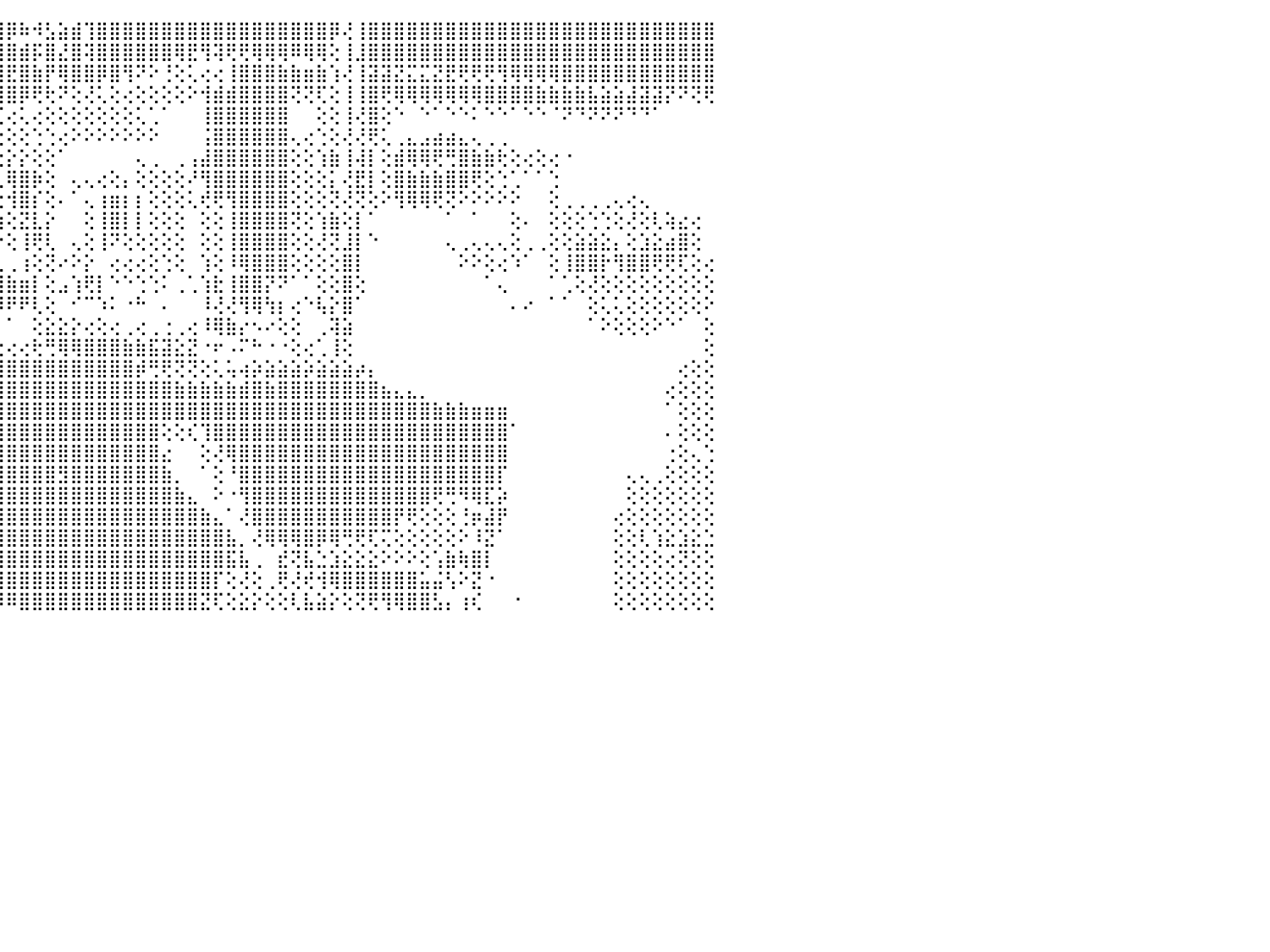

⠀⠀⠀⠀⠁⠜⠝⢿⣿⣿⣿⣿⣿⣿⣿⣿⣿⣿⣿⣿⣿⣿⣝⣿⣿⣿⣿⣿⣿⣿⣿⣿⢿⢫⢕⣿⡇⢹⣕⣧⢕⢸⣧⢄⣿⡿⠷⠺⣣⣵⣾⢹⣿⣿⣿⣿⣿⣿⣿⣿⣿⣿⣿⣿⣿⣿⣿⣿⣿⣿⡿⢜⢸⣿⣿⣿⣿⣿⣿⣿⣿⣿⣿⣿⣿⣿⣿⣿⣿⣿⣿⣿⣿⣿⣿⣿⣿⣿⣿⣿⠀
⠀⠀⠀⠀⠀⠀⠀⠀⠜⢻⣿⣿⣿⣿⣿⣿⣿⣿⣿⣿⣿⢿⣿⣿⣿⣿⣿⣿⣿⣿⣏⢕⢑⢸⣇⡿⠗⣺⡿⣿⢕⣸⡟⡚⢿⣿⣾⡯⣿⣜⣿⢽⣿⣿⣿⣿⣿⣿⢿⣟⢻⢽⢟⢟⢿⢿⢿⠿⢿⢿⢕⢸⣸⣿⣿⣿⣿⣿⣿⣿⣿⣿⣿⣿⣿⣿⣿⣿⣿⣿⣿⣿⣿⣿⣿⣿⣿⣿⣿⣿⠀
⠀⠀⠀⠀⠀⠀⠀⠀⠀⠜⣿⣿⣿⣿⣿⣿⣿⣿⣿⣿⣿⣿⣿⣿⣿⣿⣿⣿⣿⣿⣿⡇⢱⢯⡅⣟⣇⡹⢗⣝⣵⣷⣿⣿⣿⣟⣿⣷⡟⢿⣿⣿⡿⣿⢻⠝⠕⢘⢕⢅⢔⢔⢸⣿⣿⣿⣷⣷⣶⣷⢱⢜⢸⣽⣽⣝⣍⣍⣝⣟⢟⢟⢟⢻⢿⢿⢿⢿⣿⣿⣿⣿⣿⣿⣿⣿⣿⣿⣿⣿⠀
⠀⢀⢀⢀⢄⢄⢄⢄⢄⢀⢸⣿⣿⣿⣿⣿⣿⣿⣿⣿⣿⣿⣿⣿⣿⣿⣿⣿⣿⣿⣿⡇⣸⢸⣗⣿⣵⢾⣿⣿⣿⣿⣿⣿⣿⣿⡿⢟⢗⠝⢕⢜⢅⢕⢔⢕⢕⢕⢕⠕⢺⣾⣾⣿⣿⣿⣿⢝⢝⢏⢕⢸⢸⣿⢟⢿⢿⢿⢿⢿⢿⢿⣿⣿⣿⣿⣷⣷⣷⣷⣧⣵⣵⣼⣽⣽⡝⠝⢝⢟⠀
⠕⢕⢕⢕⢕⢱⣿⡿⢿⢿⣿⣿⣿⣿⣿⣿⣿⣿⣿⣿⣿⣿⣿⢿⡿⣿⢿⢟⢹⢿⣿⣽⣷⣾⣿⢿⣿⢼⣿⣿⢿⢿⢻⠟⢋⢔⢅⢔⢕⢕⢕⢕⢕⢕⢕⢅⢁⠁⠀⠀⢸⣿⣿⣿⣿⣿⣿⠀⠀⢕⢕⢸⢜⣿⢕⠑⠀⠑⠁⠑⠑⠅⠑⠑⠁⠑⠑⠈⠝⠙⠝⠝⠝⠙⠙⠁⠀⠀⠀⠀⠀
⢕⢕⢕⢱⣔⣕⢏⢕⠱⢕⢸⣿⣿⣿⣿⣿⣿⣿⢿⢿⢿⣿⡝⢞⢝⢝⢕⠕⢕⢸⣿⣿⣿⣿⢿⢏⠟⢝⢑⢅⢅⢔⢕⠕⢕⢕⢕⢑⢑⢔⠕⠕⠕⠕⠕⠕⠕⠀⠀⠀⢨⣿⣿⣿⣿⣿⣿⢄⢔⢑⢕⢜⢜⢟⢅⢀⣄⣠⣴⣴⣄⢄⢀⢀⠀⠀⠀⠀⠀⠀⠀⠀⠀⠀⠀⠀⠀⠀⠀⠀⠀
⣷⣷⣷⡿⣿⣿⣿⣷⣵⢇⣜⡾⢹⢝⢝⢿⢿⠿⣿⣿⣿⣿⡇⢕⢕⢕⢕⢑⢕⢕⢟⢛⢕⢅⢕⢔⢕⠑⠑⠅⠕⠕⠕⠕⢕⡕⡕⢕⢕⠁⠀⠀⠀⠀⠀⢄⢀⠀⢀⢠⣼⣿⣿⣿⣿⣿⣿⢕⢕⢱⣷⢸⢼⡇⢕⣾⢿⢿⢟⢛⣿⣷⣷⢗⢕⢔⢕⢔⠐⠀⠀⠀⠀⠀⠀⠀⠀⠀⠀⠀⠀
⢟⢻⠿⢕⢕⢕⢕⢝⢿⢎⡽⢇⢕⢕⢕⢕⢕⢕⢝⢟⢹⣷⣧⢕⠅⠑⢁⢁⠕⢕⢑⠑⢕⢕⢑⠱⢕⢔⢀⠀⠀⠀⢀⡀⢄⢿⣿⡷⢕⠀⢄⢄⢔⢕⡄⢕⢕⢕⢕⠜⢻⣿⣿⣿⣿⣿⣿⢕⢕⢕⡅⢜⣟⡇⢕⣿⣷⣷⣷⣿⣿⢟⢕⢑⢁⠁⠁⢑⠀⠀⠀⠀⠀⠀⠀⠀⠀⠀⠀⠀⠀
⢕⢕⢕⢕⢕⢕⢕⢕⢡⢵⢕⢱⢕⢕⢕⢕⢼⢕⢕⢕⢕⢕⣷⣿⢳⢗⢇⢔⢔⢕⢕⢔⢕⢕⢕⢜⢕⢕⢔⡔⢔⠕⢕⠟⢕⢺⣿⡎⢕⠄⠁⢄⢰⣶⡆⡆⢕⢕⢕⢅⢞⢟⢻⣿⣿⣿⣿⢕⢕⢕⢝⢜⢝⢕⠕⢻⢿⢿⢟⢝⠕⠕⠕⠕⠕⠀⠀⢕⢀⢀⢀⢀⢄⢔⢄⠀⠀⠀⠀⠀⠀
⢕⢕⢕⢕⢕⢕⢕⢕⢕⢕⢕⢸⢕⢕⢳⢷⢾⢶⢷⢷⢷⢿⣿⣿⢿⢿⢿⢇⢕⢕⢕⢕⢿⢿⢱⢕⢕⢕⢕⢂⢕⢕⢕⠁⢱⢕⣝⣇⡕⠀⠀⢕⢸⣿⡇⡇⢕⢕⢕⠀⢕⢕⢸⣿⣿⣿⣿⢝⢕⢱⣷⢕⡇⠁⠀⠀⠀⠀⠀⠁⠀⠁⠀⠀⢕⠄⠀⢕⢕⢕⢑⢑⢕⢜⢕⢇⢵⣔⢔⠀⠀
⢕⢕⢕⢕⢕⢕⢕⢕⢕⣱⣕⣕⢕⣱⣵⣕⣕⣕⠕⢱⢵⢼⡷⢷⠷⠧⢱⢕⡕⢵⢗⢏⠙⢛⠟⡇⢵⢵⢵⣵⠵⠵⠵⠔⠕⢕⢸⢟⢇⠀⢄⢕⢸⠝⢕⢕⢕⢕⢕⠀⢕⢕⢸⣿⣿⣿⣿⢕⢕⢜⢝⣸⡇⠑⠀⠀⠀⠀⠀⢄⢀⢄⢄⢄⢕⢀⢀⢕⢕⣵⣵⣕⡄⢕⣱⣕⣴⣿⢕⠀⠀
⢕⢕⢕⢕⣳⣧⢱⢱⣝⣑⡕⢕⠇⢝⢕⢜⣽⣻⡏⢿⢟⢝⠃⠃⢁⢀⡤⡎⢕⢕⢕⠑⢕⠄⢎⣕⣕⣡⡵⢿⣕⢔⢀⢀⢀⢀⢰⢕⢝⠔⠕⡕⠀⢔⢔⢔⢕⢑⢕⠀⢱⢕⠸⢿⣿⣿⣿⢕⢕⢕⢕⣿⡇⠀⠀⠀⠀⠀⠀⠀⠕⠕⢕⢔⠱⠁⠀⢕⢸⣿⣿⡗⢻⣿⣿⢟⢟⢏⢕⢔⠀
⢕⢕⠕⢕⢹⣿⣷⣿⣿⣿⣿⣷⣶⣧⣤⣕⣑⡁⢑⢔⠑⠑⠀⠐⠀⠐⠃⢅⢄⢇⣕⡔⢻⣿⣿⣿⢿⣿⣿⣷⣷⣷⣿⢿⣿⣷⣶⡇⢕⣠⢱⢟⡇⠑⠑⢑⢑⠅⢀⢁⢱⣗⢸⣿⣿⡝⠝⠁⠁⢕⢕⣿⢕⠀⠀⠀⠀⠀⠀⠀⠀⠀⠁⢄⠀⠀⠀⠁⢁⢕⢜⢕⢕⢕⢕⢕⢕⢕⢕⢕⠀
⣧⡕⠐⢑⢸⣿⣿⣿⣿⡿⢟⢿⣿⣿⣟⢟⢝⢏⢏⢳⠖⢦⢠⢤⣄⡄⠕⠁⠅⠁⠁⠀⠁⠟⠟⢟⠀⠜⠟⠻⠿⠿⠿⠿⠻⠟⠟⢇⢕⠀⠊⠉⠱⠅⠐⠓⠀⠄⠀⠀⠸⢜⢜⢻⢿⢳⡆⢔⠑⢧⡕⣿⠁⠀⠀⠀⠀⠀⠀⠀⠀⠀⠀⠀⠄⠔⠀⠁⠁⠀⢕⢅⢅⢕⢕⢕⢕⢕⢕⠕⠀
⠘⢳⢅⢀⣜⢯⢜⢸⢍⢕⢔⢕⢜⢻⢯⣷⣵⣆⢕⢕⢕⢕⢕⢕⢔⢝⠝⢃⢳⠖⢖⢔⢄⢀⢐⠐⠀⠀⠀⠁⠁⠀⠁⠁⠁⠁⠀⢕⣕⣕⡕⢔⢕⢔⢀⢔⢀⢐⢀⢔⠸⢿⣷⡔⠢⠔⢕⢕⠀⢀⢽⣵⠀⠀⠀⠀⠀⠀⠀⠀⠀⠀⠀⠀⠀⠀⠀⠀⠀⠀⠁⠕⢕⢕⢕⠕⠑⠁⠀⢕⠀
⠀⠀⠁⢸⣱⢕⢕⡕⠕⠕⢕⢕⢕⢕⢕⡜⢻⢾⣽⣷⣵⣕⢕⣕⣕⣕⢕⢕⢕⢕⢅⡕⠕⡕⢑⢕⢔⢔⢔⢔⢔⢔⢔⡔⢔⢔⢔⢗⢛⢿⢿⣿⣿⣿⣷⣷⣯⣽⣕⣝⠐⠖⠠⠍⠓⠐⠐⢕⢔⢁⢸⢕⠀⠀⠀⠀⠀⠀⠀⠀⠀⠀⠀⠀⠀⠀⠀⠀⠀⠀⠀⠀⠀⠀⠀⠀⠀⠀⠀⢕⠀
⠀⠀⠀⢜⢽⢧⢵⢷⠗⢖⣕⢕⣑⣵⣵⣵⣱⣼⣷⣿⣿⣿⣿⣿⣿⣿⣿⣷⣿⣿⣿⣿⣿⣿⣿⣿⣿⣿⣿⣿⣿⣿⣿⣿⣿⣿⣿⣿⣿⣿⣿⣿⣿⣿⣿⡾⢛⢟⢝⢝⢕⢅⢥⢴⡵⣵⣵⣵⡵⣵⣵⣵⡴⡄⠀⠀⠀⠀⠀⠀⠀⠀⠀⠀⠀⠀⠀⠀⠀⠀⠀⠀⠀⠀⠀⠀⠀⢔⢕⢕⠀
⠀⠀⠀⢕⢕⢕⢕⡁⣵⣱⣹⣿⣿⣿⣿⣿⣿⣿⣿⣿⣿⣿⣿⣿⣿⣿⣿⣿⣿⣿⣿⣿⣿⣟⣏⣹⣝⣝⣝⣍⣏⣝⣽⣿⣿⣿⣿⣿⣿⣿⣿⣿⣿⣿⣿⣿⣿⣿⣷⣷⣷⣷⣷⣾⣿⣷⣿⣿⣿⣿⣿⣿⣿⣿⣦⣄⣄⡀⠀⠀⠀⠀⠀⠀⠀⠀⠀⠀⠀⠀⠀⠀⠀⠀⠀⠀⢔⢕⢕⢕⠀
⠀⠀⠀⠕⢕⣵⣾⣿⣿⣿⣿⣿⣿⣿⣿⣿⣿⣿⣿⣿⣿⣿⣿⣿⣿⣿⣿⣿⣿⣿⣿⣿⣿⣿⣿⣿⣿⣿⣿⣿⣿⣿⣿⣿⣿⣿⣿⣿⣿⣿⣿⣿⣿⣿⣿⣿⣿⣿⣿⣿⣿⣿⣿⣿⣿⣿⣿⣿⣿⣿⣿⣿⣿⣿⣿⣿⣿⣿⣷⣷⣷⣶⣶⣶⠀⠀⠀⠀⠀⠀⠀⠀⠀⠀⠀⠀⠁⢕⢕⢕⠀
⠀⠀⠀⠀⢜⣿⣿⣿⣿⣿⣿⣿⣿⣿⣿⣿⣿⣿⣿⣿⣿⣿⣿⣿⣿⣿⣿⣿⣿⣿⣿⣿⣿⣿⣿⣿⣿⣿⣿⣿⣿⣿⣿⣿⣿⣿⣿⣿⣿⣿⣿⣿⣿⣿⣿⣿⣿⢕⢕⢎⢹⣿⣿⣿⣿⣿⣿⣿⣿⣿⣿⣿⣿⣿⣿⣿⣿⣿⣿⣿⣿⣿⣿⣿⠁⠀⠀⠀⠀⠀⠀⠀⠀⠀⠀⠀⠄⢕⢕⢕⠀
⠀⠀⠀⠀⠕⢿⣿⣿⢿⣿⢿⣿⣿⣿⣿⣿⣿⣿⣿⣿⣿⣿⣿⣿⣿⣿⣿⣿⣿⣿⣿⣿⣿⣿⣿⣿⣿⣿⣿⣿⣿⣿⣿⣿⣿⣿⣿⣿⣿⣿⣿⣿⣿⣿⣿⣿⣿⣔⠀⠀⢕⢜⢿⣿⣿⣿⣿⣿⣿⣿⣿⣿⣿⣿⣿⣿⣿⣿⣿⣿⣿⣿⣿⣿⠀⠀⠀⠀⠀⠀⠀⠀⠀⠀⠀⠀⢐⢕⢄⢑⠀
⠀⠀⠀⠀⠀⢸⣿⣿⣿⣿⣾⣿⣿⣿⣿⣿⣿⣿⣿⣿⣿⣿⣿⣿⣿⣿⣿⣿⣿⣿⣿⣿⣿⣿⣿⣿⣿⣿⣿⣿⣿⣿⣿⣿⣿⣿⣿⣿⣿⣻⣿⣿⣿⣿⣿⣿⣿⣷⡀⠀⠁⢕⠘⣿⣿⣿⣿⣿⣿⣿⣿⣿⣿⣿⣿⣿⣿⣿⣿⣿⣿⣿⣿⡏⠀⠀⠀⠀⠀⠀⠀⠀⠀⢄⢄⢀⢕⢕⢕⢕⠀
⠀⠀⠀⠀⠀⢘⣿⣿⣿⣿⣿⣿⣿⣿⣿⣿⣿⣿⣿⣿⣿⣿⣿⣿⣿⣿⣿⣿⣿⣿⣿⣿⣿⣿⣿⣿⣿⣿⣿⣿⣿⣿⣿⣿⣿⣿⣿⣿⣿⣿⣿⣿⣿⣿⣿⣿⣿⣿⣷⣄⠀⠕⠐⢻⣿⣿⣿⣿⣿⣿⣿⣿⣿⣿⣿⣿⣿⣿⢟⢛⠻⢿⣏⡵⠀⠀⠀⠀⠀⠀⠀⠀⠀⢕⢕⢕⢕⢕⢕⢕⠀
⠀⠀⠀⠀⠀⠁⣿⣿⣿⣿⣿⣿⣿⣿⣿⣿⣿⣿⣿⣿⣿⣿⣿⣿⣿⣿⣿⣿⣿⣿⣿⣿⣿⣿⣿⣿⣿⣿⣿⣿⣿⣿⣿⣿⣿⣿⣿⣿⣿⣿⣿⣿⣿⣿⣿⣿⣿⣿⣿⣿⣷⣄⠁⢜⣿⣿⣿⣿⣿⣿⣿⣿⣿⣿⣿⡟⢟⢕⢕⢕⢘⡶⣼⡟⠀⠀⠀⠀⠀⠀⠀⠀⢔⢕⢕⢕⢕⢕⢕⢕⠀
⠀⠀⠀⠀⠀⠀⢸⣿⣿⣿⣿⣿⣿⣿⣿⣿⣿⣿⣿⣿⣿⣿⣿⣿⣿⣿⣿⣿⣿⣿⣿⣿⣿⣿⣿⣿⣿⣿⣿⣿⣿⣿⣿⣿⣿⣿⣿⣿⣿⣿⣿⣿⣿⣿⣿⣿⣿⣿⣿⣿⣿⣿⣧⡀⢜⢿⢿⢿⣿⡿⢿⢛⢟⢏⢍⢕⢕⢕⢕⢕⠕⠸⣝⠁⠀⠀⠀⠀⠀⠀⠀⠀⢕⢕⢇⢱⣕⣱⣕⣑⠀
⠀⠀⠀⠀⢕⢕⠀⢻⣿⣿⣿⣿⣿⣿⣿⣿⣿⣿⣿⣿⣿⣿⣿⣿⣿⣿⣿⣿⣿⣿⣿⣿⣿⣿⣿⣿⣿⣿⣿⣿⣿⣿⣿⣿⣿⣿⣿⣿⣿⣿⣿⣿⣿⣿⣿⣿⣿⣿⣿⣿⣿⣿⣯⣧⢀⠀⣞⢝⣧⣑⣱⣕⣕⣕⠕⠕⠕⢕⢡⣷⢷⣿⡇⠀⠀⠀⠀⠀⠀⠀⠀⠀⢕⢕⢕⢕⢔⢝⢕⢕⠀
⠀⠀⠀⢀⢐⢕⠀⢘⣿⣿⣿⣿⣿⣿⣿⣿⣿⣿⣿⣿⣿⣿⣿⣿⣿⣿⣿⣿⣿⣿⣿⣿⣿⣿⣿⣿⣿⣿⣿⣿⣿⣿⣿⣿⣿⣿⣿⣿⣿⣿⣿⣿⣿⣿⣿⣿⣿⣿⣿⣿⣿⡏⢕⢜⢕⢀⢟⢜⢞⢺⢿⣿⣿⣿⣿⣿⣿⣥⣬⢣⠕⣝⠐⠀⠀⠀⠀⠀⠀⠀⠀⠀⢕⢕⢕⢕⢕⢕⢕⢕⠀
⠀⠀⠀⠑⠁⠁⠀⠀⢻⣿⣿⣿⣿⣿⣿⣿⣿⣿⣿⣿⣿⣿⣿⣿⣿⣿⣿⣿⣿⣿⣿⣿⣿⣿⣿⣿⣿⣿⣿⡿⣿⡿⢿⢿⠿⠿⣿⣿⣿⣿⣿⣿⣿⣿⣿⣿⣿⣿⣿⣿⣝⢏⢕⣕⡕⢕⢕⢇⣧⣵⡕⢕⢝⢟⢻⢿⣿⣿⣣⡄⢰⢎⠀⠀⠐⠀⠀⠀⠀⠀⠀⠀⢕⢕⢕⢕⢕⢕⢕⢕⠀
⠀⠀⠀⠀⠀⠀⠀⠀⠀⠀⠀⠀⠀⠀⠀⠀⠀⠀⠀⠀⠀⠀⠀⠀⠀⠀⠀⠀⠀⠀⠀⠀⠀⠀⠀⠀⠀⠀⠀⠀⠀⠀⠀⠀⠀⠀⠀⠀⠀⠀⠀⠀⠀⠀⠀⠀⠀⠀⠀⠀⠀⠀⠀⠀⠀⠀⠀⠀⠀⠀⠀⠀⠀⠀⠀⠀⠀⠀⠀⠀⠀⠀⠀⠀⠀⠀⠀⠀⠀⠀⠀⠀⠀⠀⠀⠀⠀⠀⠀⠀⠀